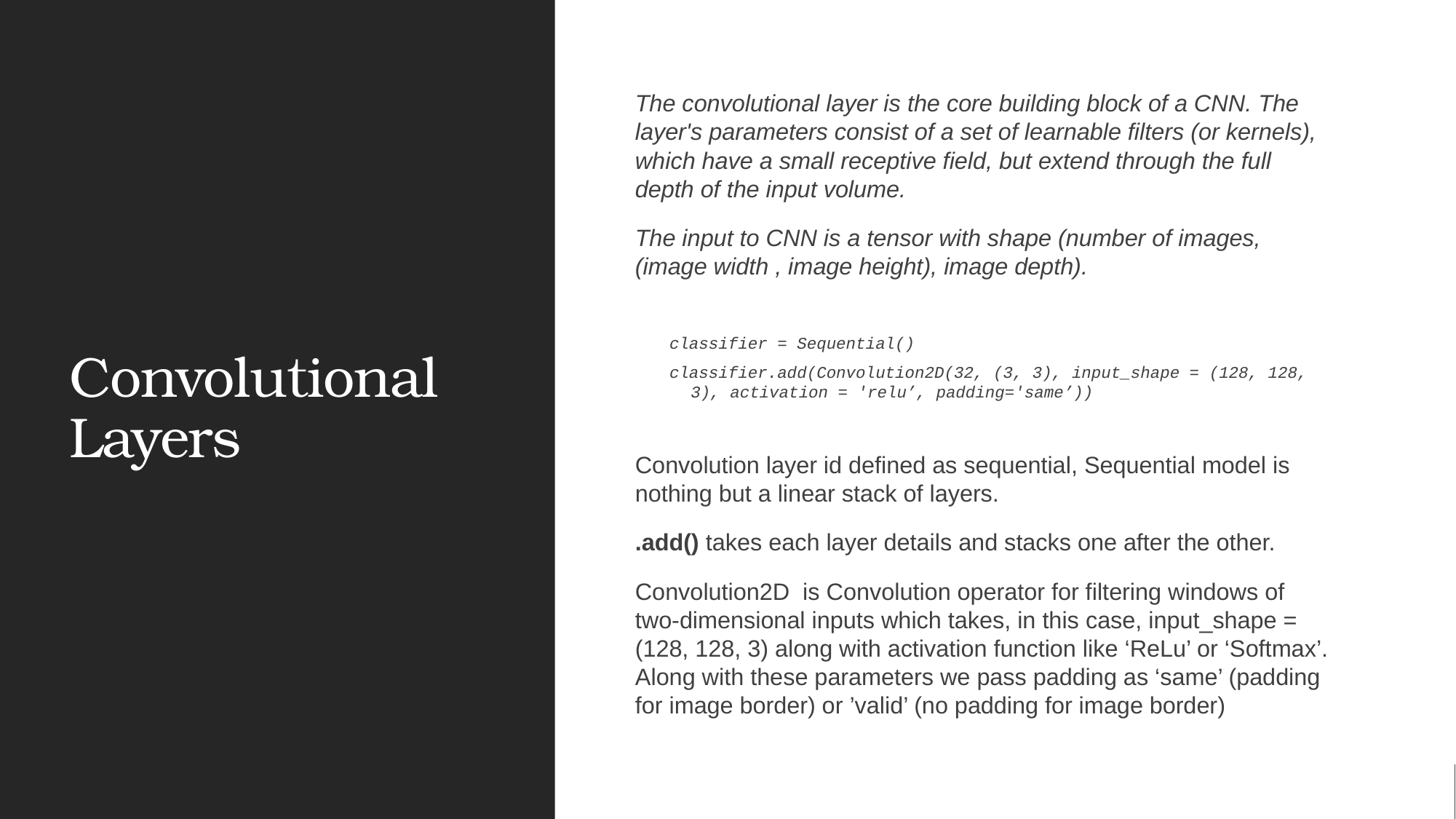

# Convolutional Layers
The convolutional layer is the core building block of a CNN. The layer's parameters consist of a set of learnable filters (or kernels), which have a small receptive field, but extend through the full depth of the input volume.
The input to CNN is a tensor with shape (number of images, (image width , image height), image depth).

classifier = Sequential()
classifier.add(Convolution2D(32, (3, 3), input_shape = (128, 128, 3), activation = 'relu’, padding='same’))

Convolution layer id defined as sequential, Sequential model is nothing but a linear stack of layers.
.add() takes each layer details and stacks one after the other.
Convolution2D  is Convolution operator for filtering windows of two-dimensional inputs which takes, in this case, input_shape = (128, 128, 3) along with activation function like ‘ReLu’ or ‘Softmax’. Along with these parameters we pass padding as ‘same’ (padding for image border) or ’valid’ (no padding for image border)